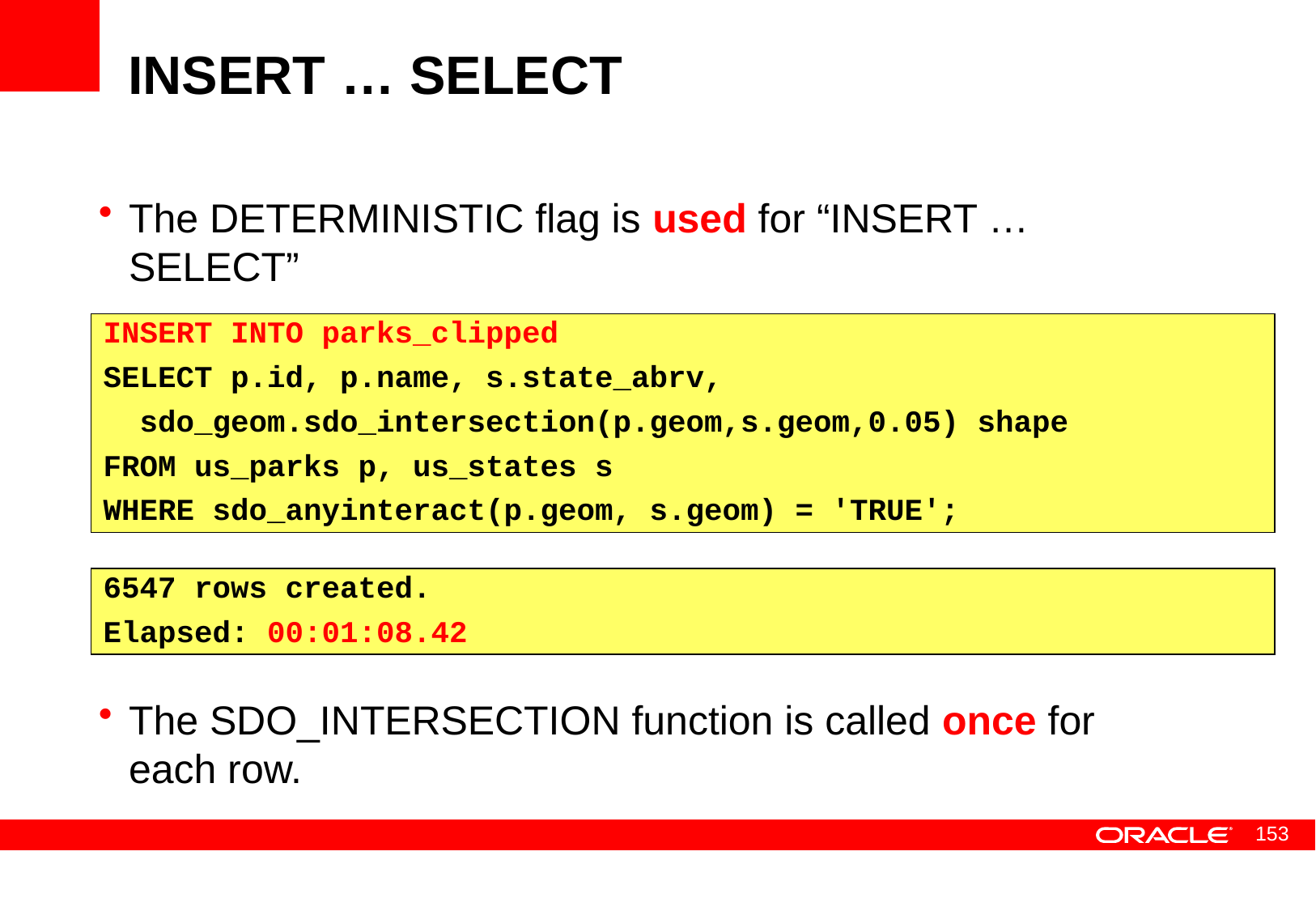

# INSERT … SELECT
The DETERMINISTIC flag is used for “INSERT … SELECT”

The SDO_INTERSECTION function is called once for each row.
INSERT INTO parks_clipped
SELECT p.id, p.name, s.state_abrv,
  sdo_geom.sdo_intersection(p.geom,s.geom,0.05) shape
FROM us_parks p, us_states s
WHERE sdo_anyinteract(p.geom, s.geom) = 'TRUE';
6547 rows created.
Elapsed: 00:01:08.42